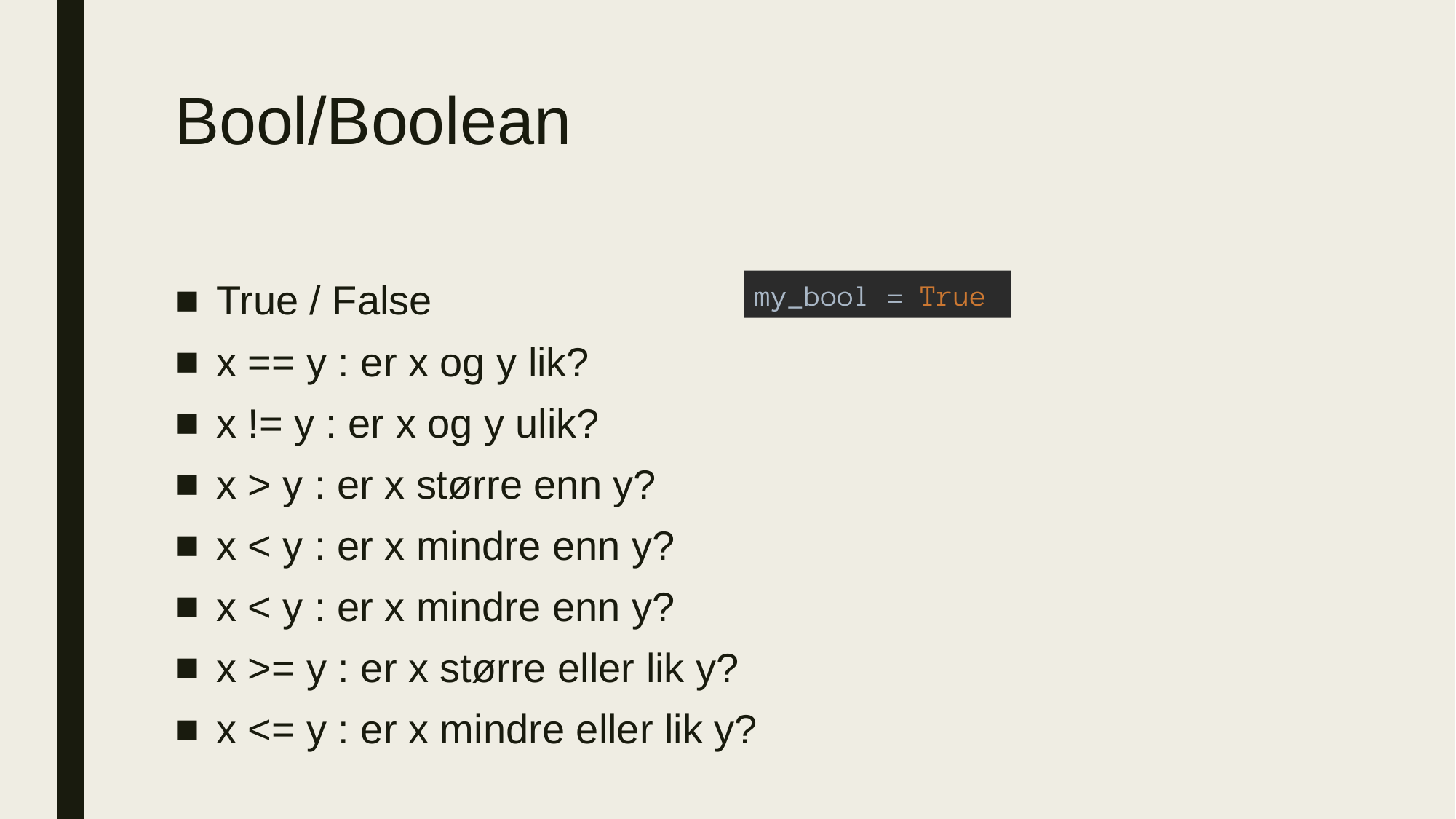

# Bool/Boolean
my_bool = True
True / False
x == y : er x og y lik?
x != y : er x og y ulik?
x > y : er x større enn y?
x < y : er x mindre enn y?
x < y : er x mindre enn y?
x >= y : er x større eller lik y?
x <= y : er x mindre eller lik y?